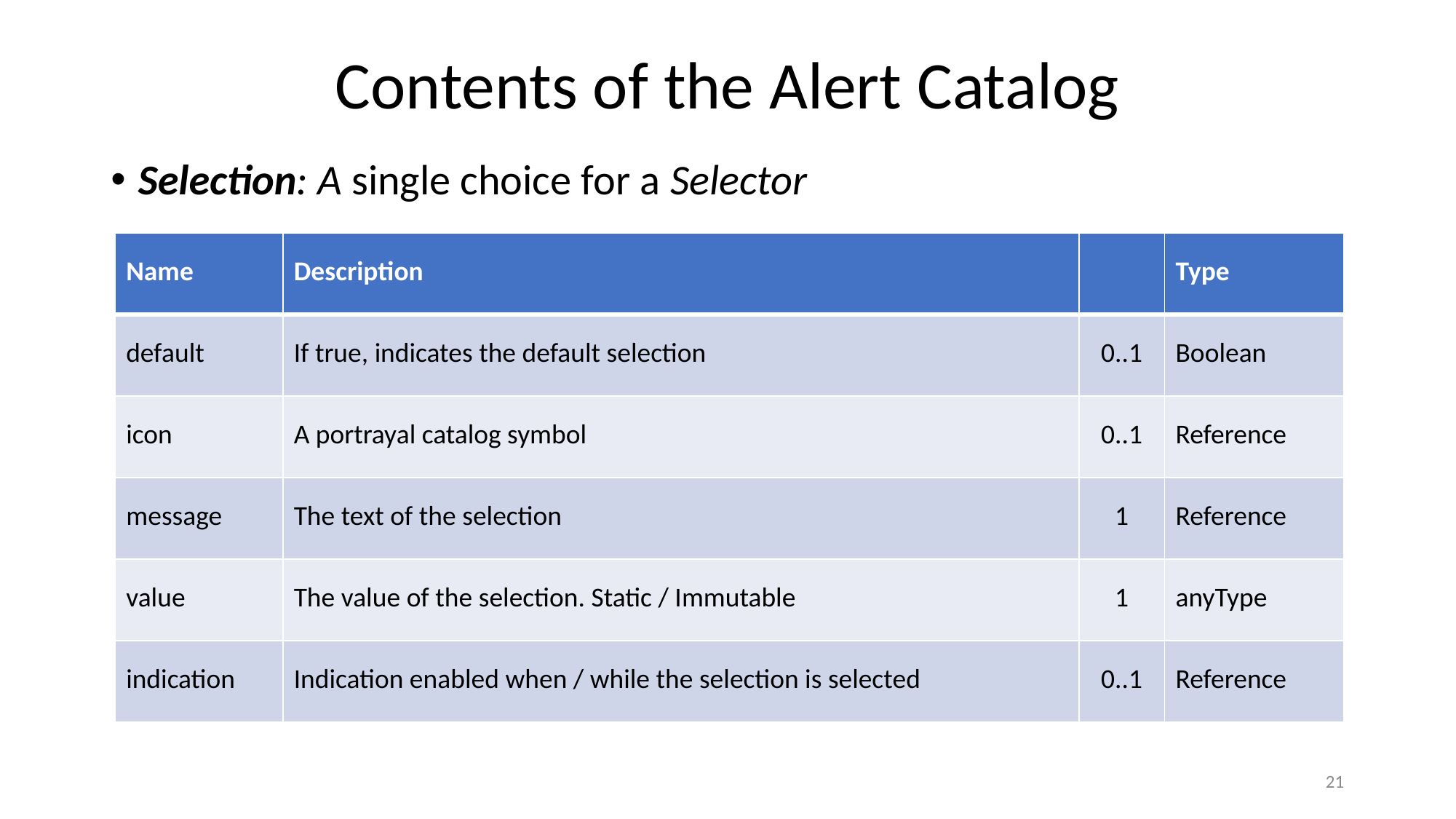

# Contents of the Alert Catalog
Selection: A single choice for a Selector

| Name | Description |  | Type |
| --- | --- | --- | --- |
| default | If true, indicates the default selection | 0..1 | Boolean |
| icon | A portrayal catalog symbol | 0..1 | Reference |
| message | The text of the selection | 1 | Reference |
| value | The value of the selection. Static / Immutable | 1 | anyType |
| indication | Indication enabled when / while the selection is selected | 0..1 | Reference |
21